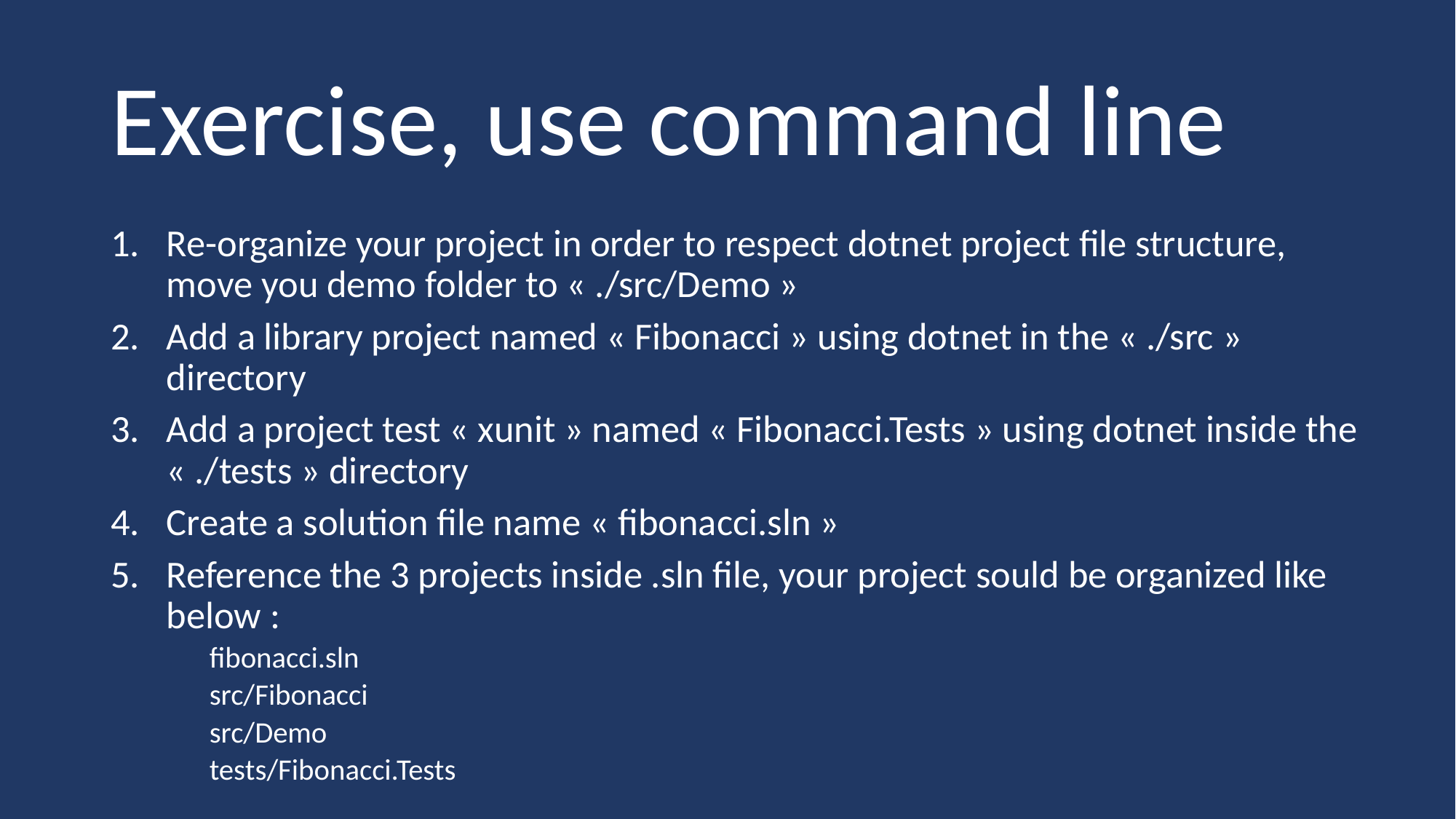

# Exercise, use command line
Re-organize your project in order to respect dotnet project file structure, move you demo folder to « ./src/Demo »
Add a library project named « Fibonacci » using dotnet in the « ./src » directory
Add a project test « xunit » named « Fibonacci.Tests » using dotnet inside the « ./tests » directory
Create a solution file name « fibonacci.sln »
Reference the 3 projects inside .sln file, your project sould be organized like below :
fibonacci.sln
src/Fibonacci
src/Demo
tests/Fibonacci.Tests